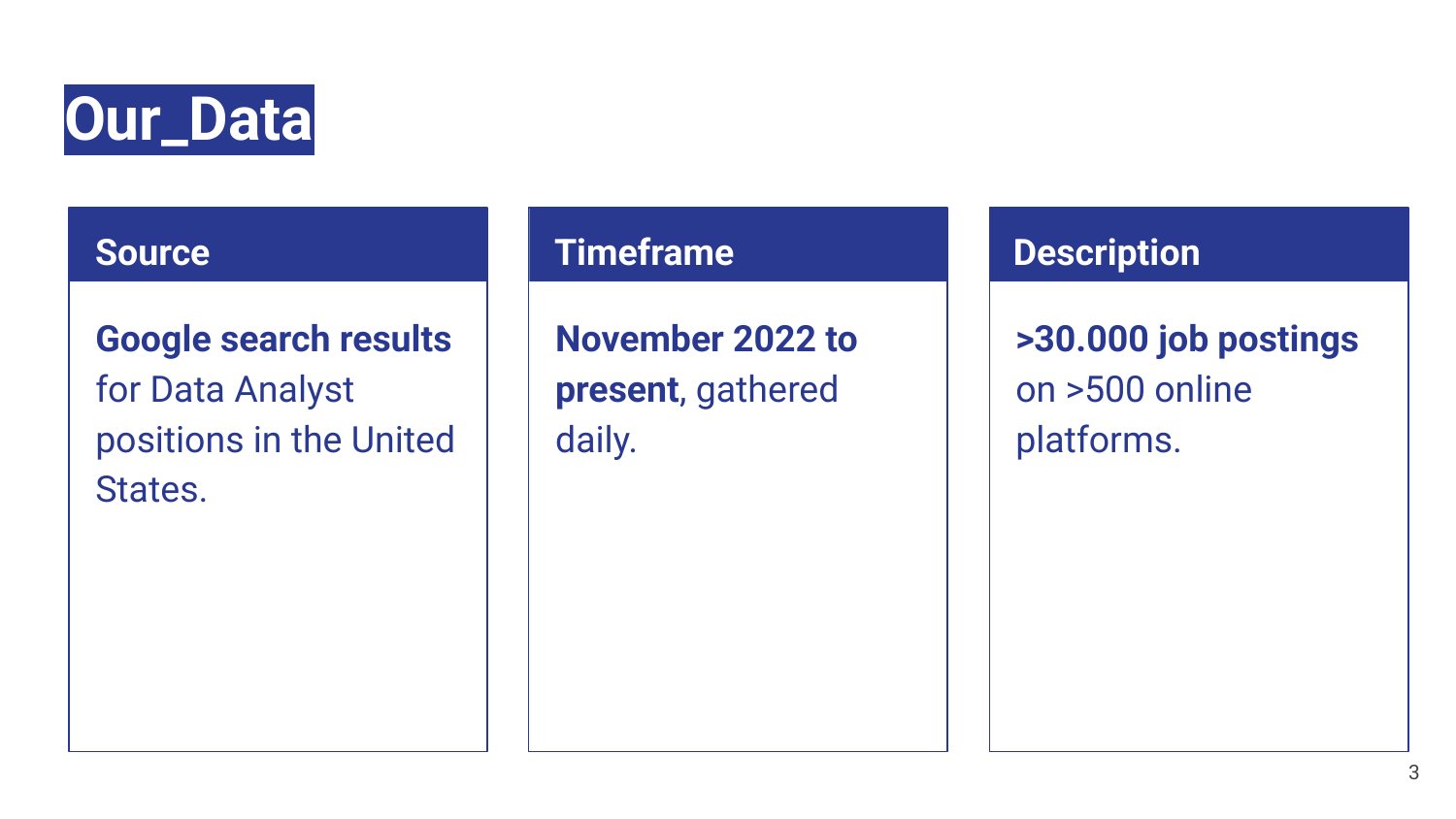

# Our_Data

Source

Timeframe

Description

Google search results for Data Analyst positions in the United States.
November 2022 to present, gathered daily.
>30.000 job postings on >500 online platforms.
3